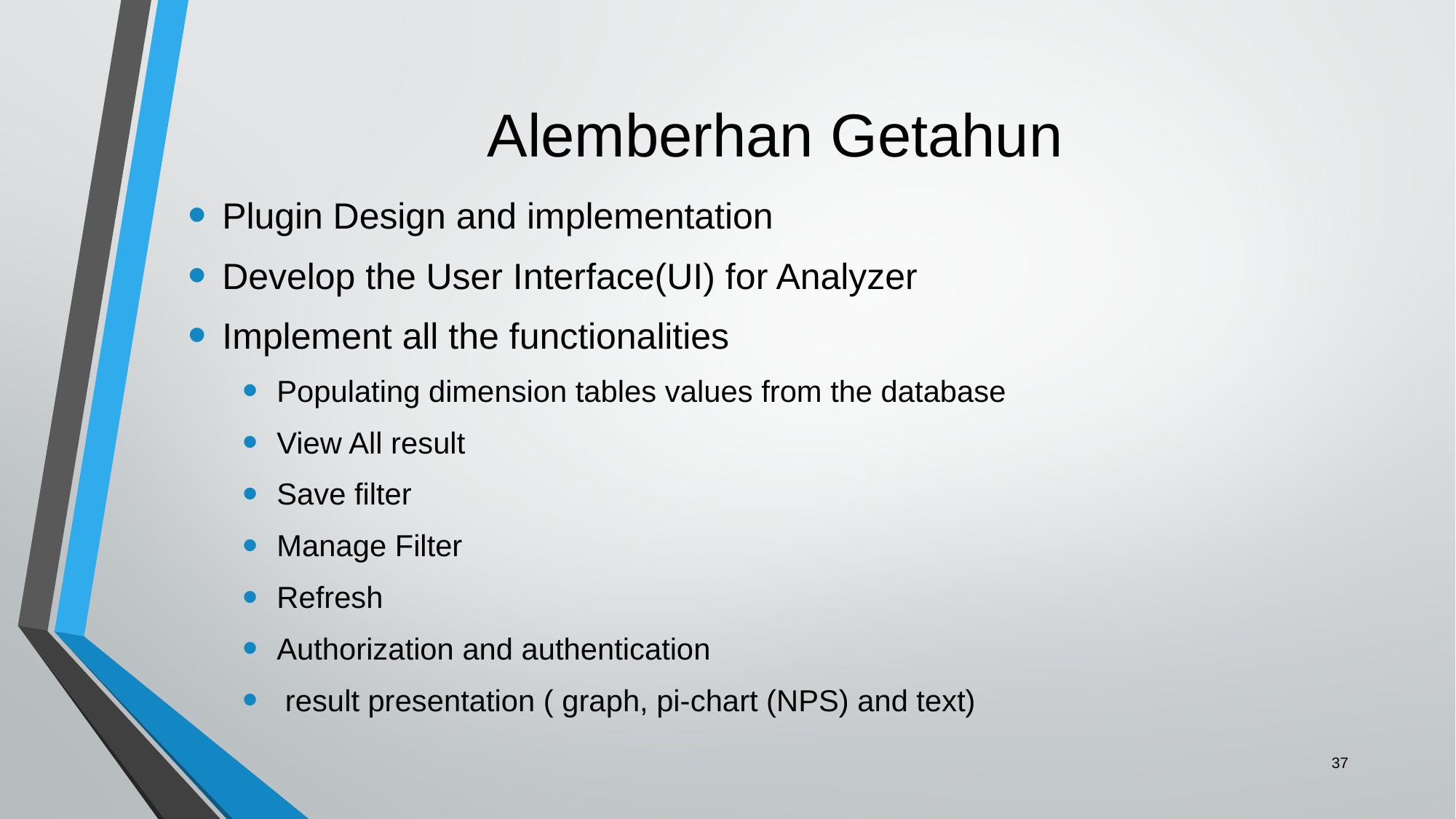

# Alemberhan Getahun
Plugin Design and implementation
Develop the User Interface(UI) for Analyzer
Implement all the functionalities
Populating dimension tables values from the database
View All result
Save filter
Manage Filter
Refresh
Authorization and authentication
 result presentation ( graph, pi-chart (NPS) and text)
37